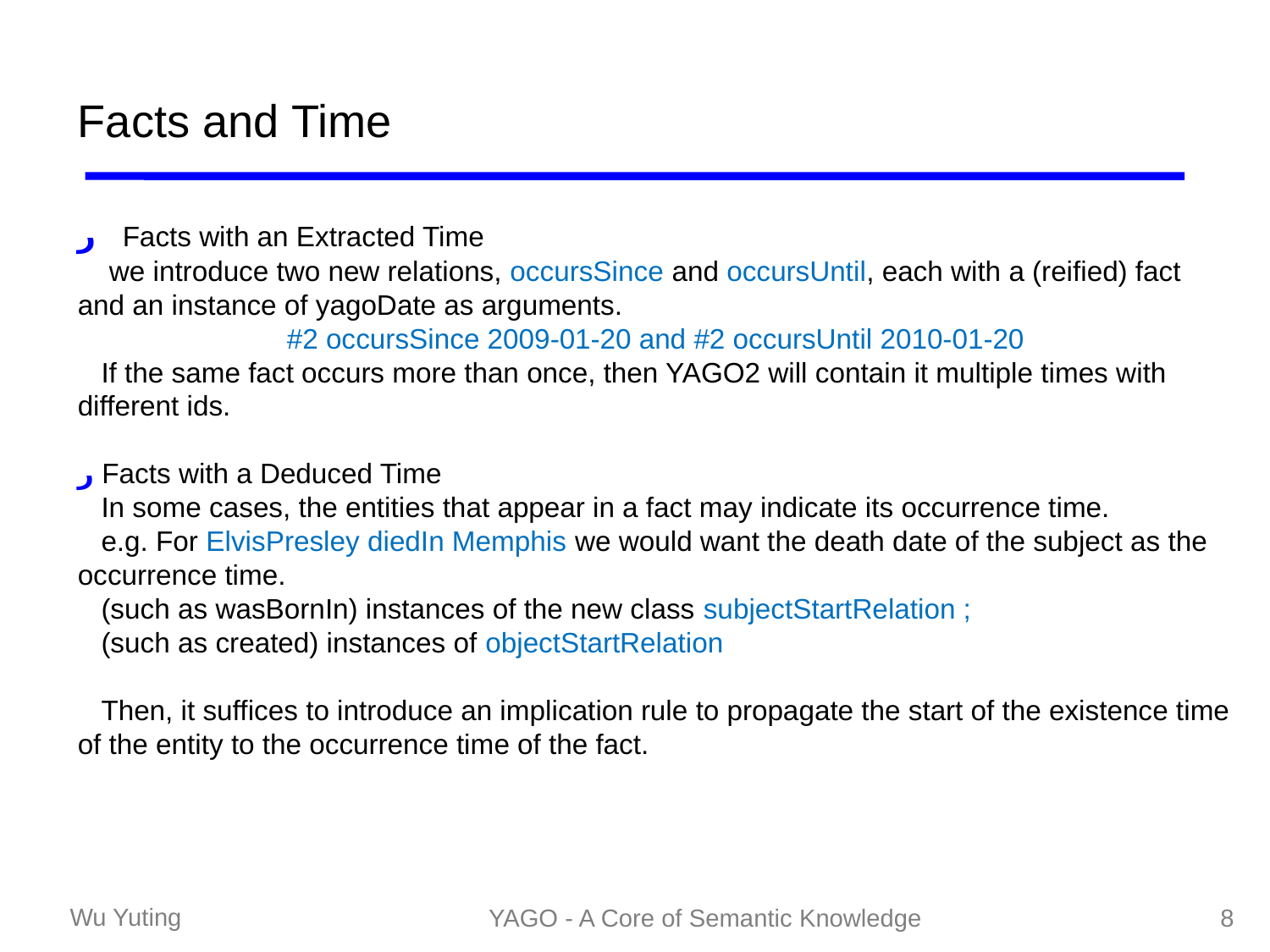

# Facts and Time
ر   Facts with an Extracted Time
    we introduce two new relations, occursSince and occursUntil, each with a (reified) fact and an instance of yagoDate as arguments.
 #2 occursSince 2009-01-20 and #2 occursUntil 2010-01-20
   If the same fact occurs more than once, then YAGO2 will contain it multiple times with different ids.

ر Facts with a Deduced Time
   In some cases, the entities that appear in a fact may indicate its occurrence time.
   e.g. For ElvisPresley diedIn Memphis we would want the death date of the subject as the occurrence time.
   (such as wasBornIn) instances of the new class subjectStartRelation ;
   (such as created) instances of objectStartRelation

   Then, it suffices to introduce an implication rule to propagate the start of the existence time of the entity to the occurrence time of the fact.

YAGO - A Core of Semantic Knowledge
8